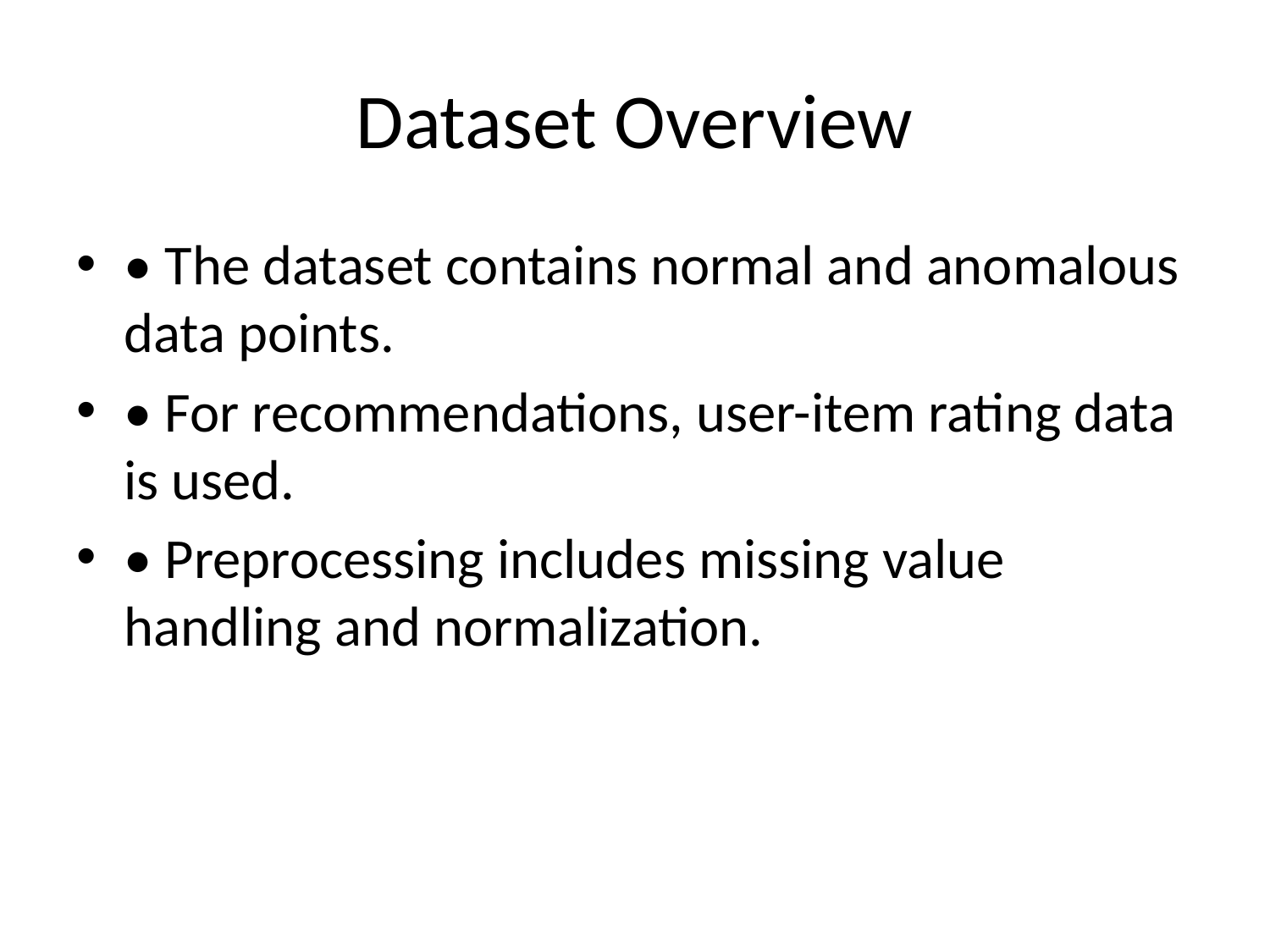

# Dataset Overview
• The dataset contains normal and anomalous data points.
• For recommendations, user-item rating data is used.
• Preprocessing includes missing value handling and normalization.